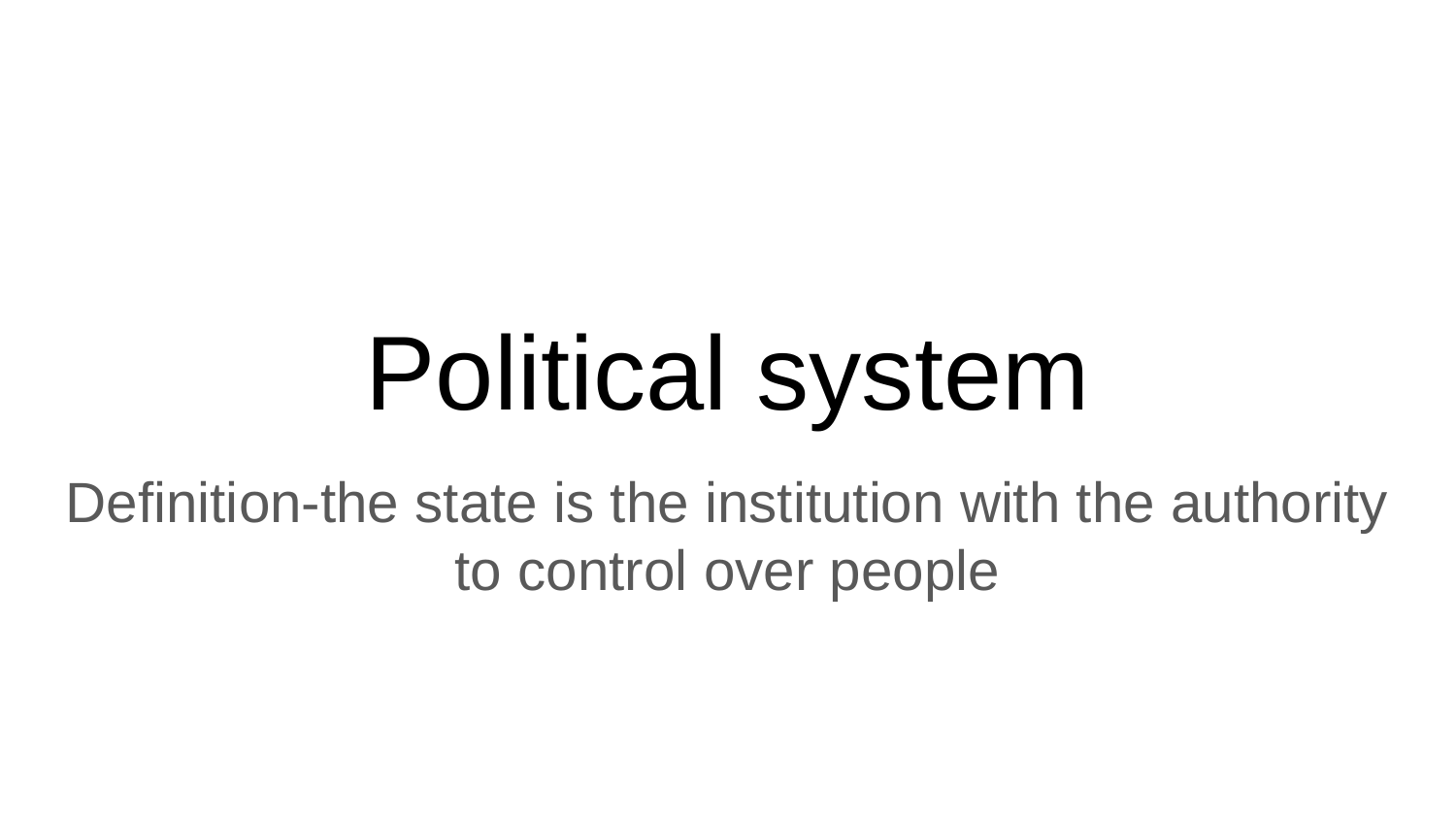

# Political system
Definition-the state is the institution with the authority to control over people